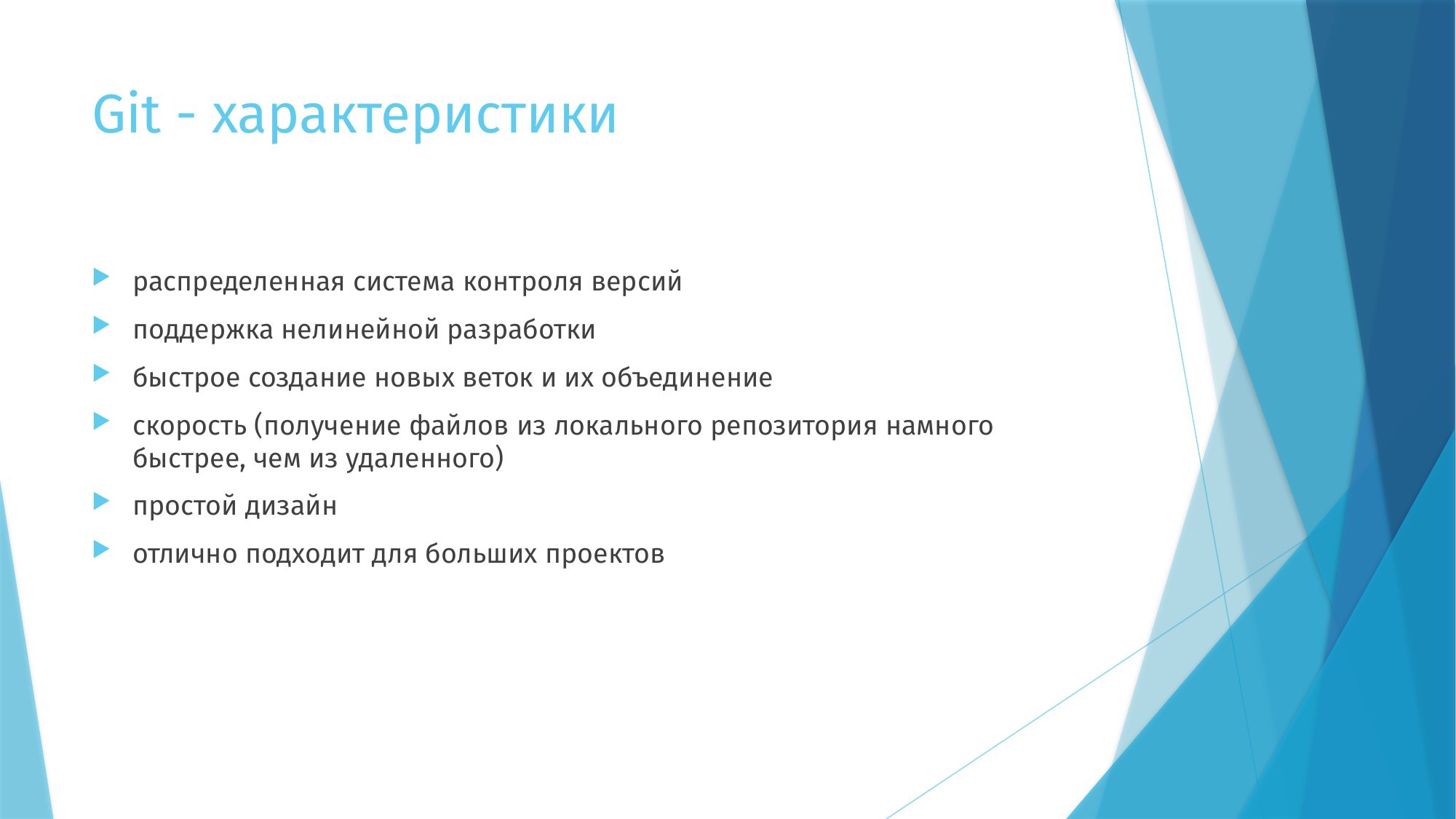

# Git - характеристики
распределенная система контроля версий
поддержка нелинейной разработки
быстрое создание новых веток и их объединение
скорость (получение файлов из локального репозитория намного быстрее, чем из удаленного)
простой дизайн
отлично подходит для больших проектов